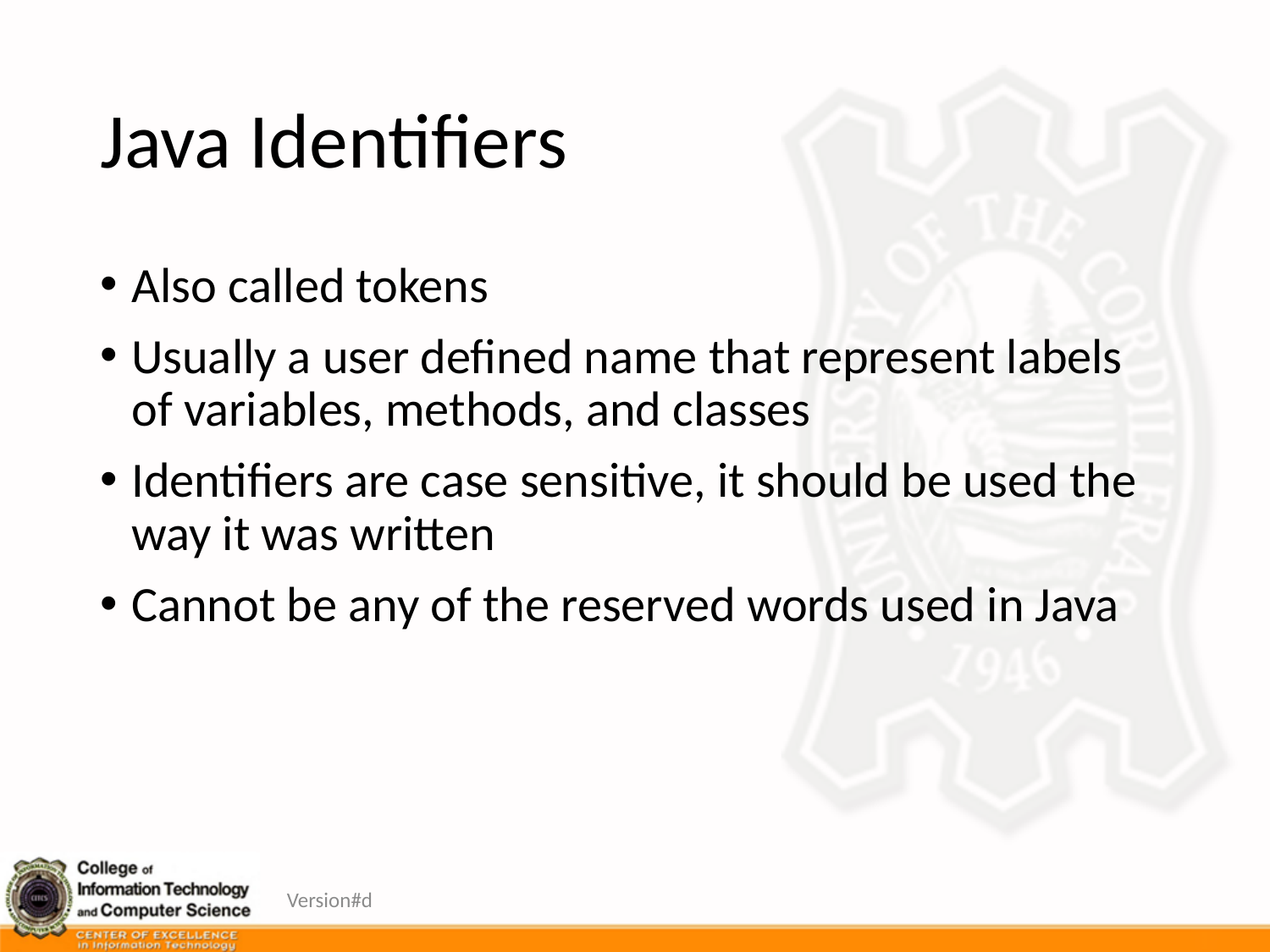

# Java Identifiers
Also called tokens
Usually a user defined name that represent labels of variables, methods, and classes
Identifiers are case sensitive, it should be used the way it was written
Cannot be any of the reserved words used in Java
Version#d